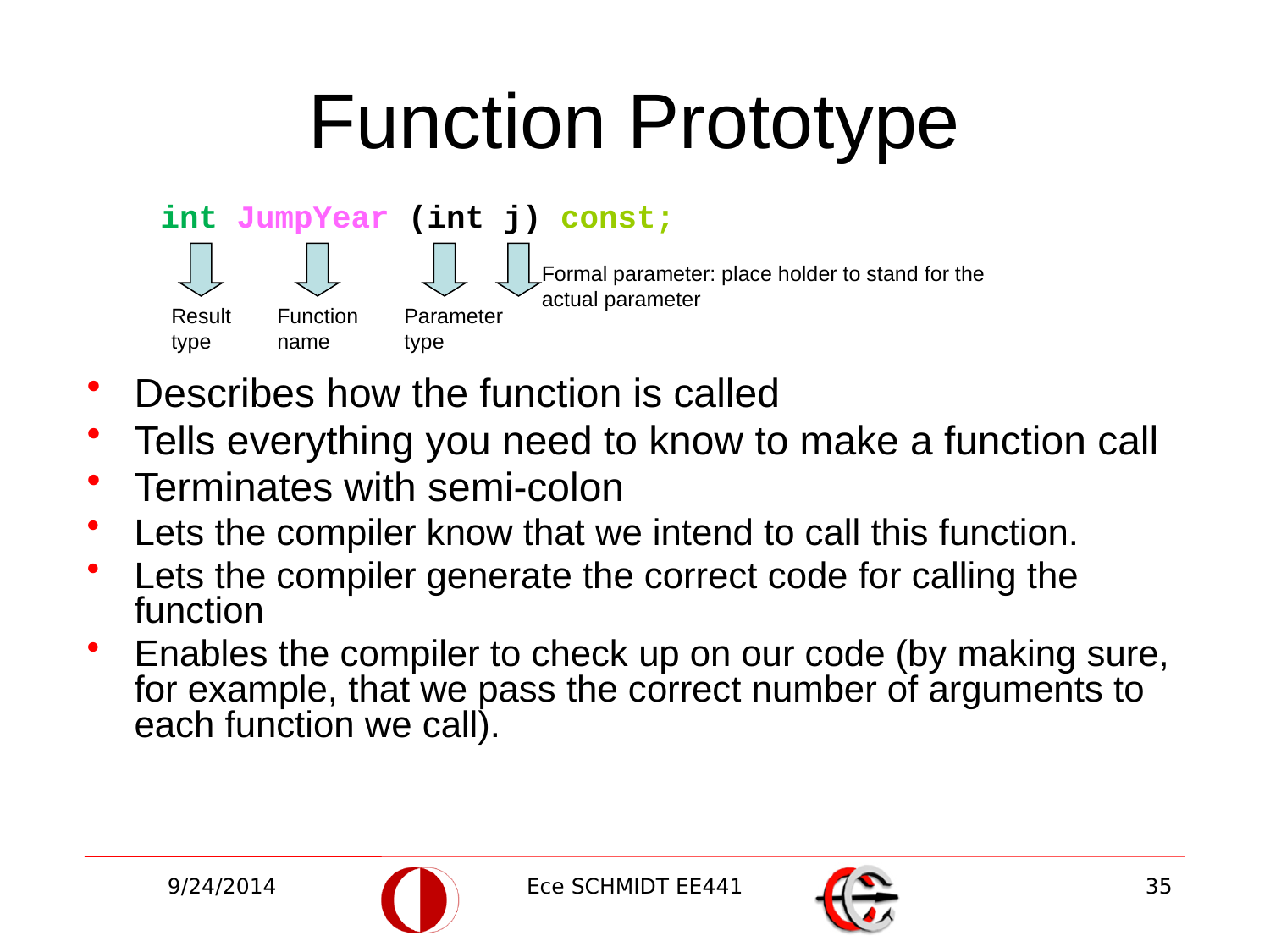

# Function Prototype
int JumpYear (int j) const;

Formal parameter: place holder to stand for the
actual parameter

Result type
Function name
Parameter type
Describes how the function is called
Tells everything you need to know to make a function call
Terminates with semi-colon
Lets the compiler know that we intend to call this function.
Lets the compiler generate the correct code for calling the function
Enables the compiler to check up on our code (by making sure, for example, that we pass the correct number of arguments to each function we call).

9/24/2014
Ece SCHMIDT EE441
35